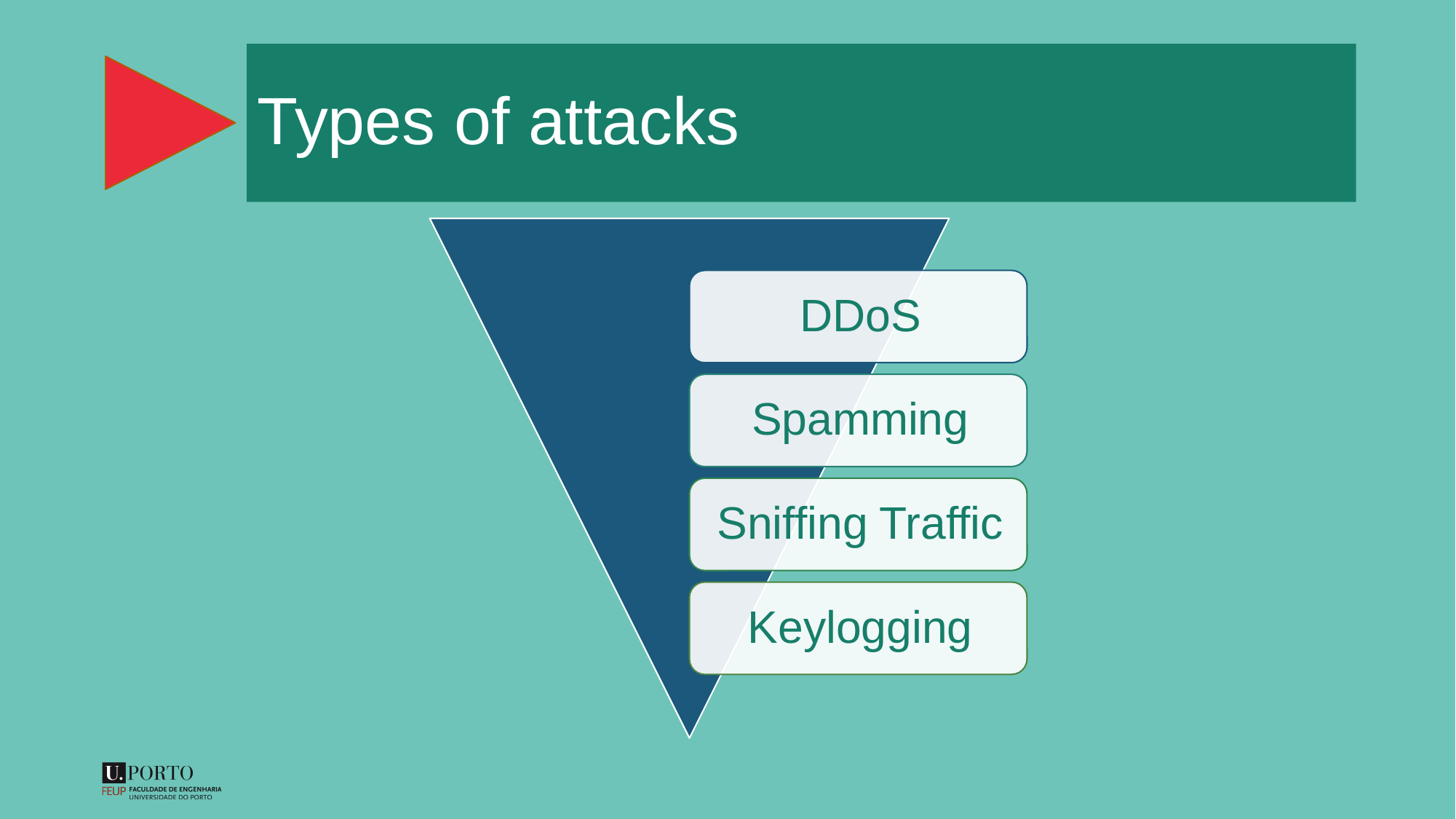

# Types of attacks
DDoS
Spamming
Sniffing Traffic
Keylogging